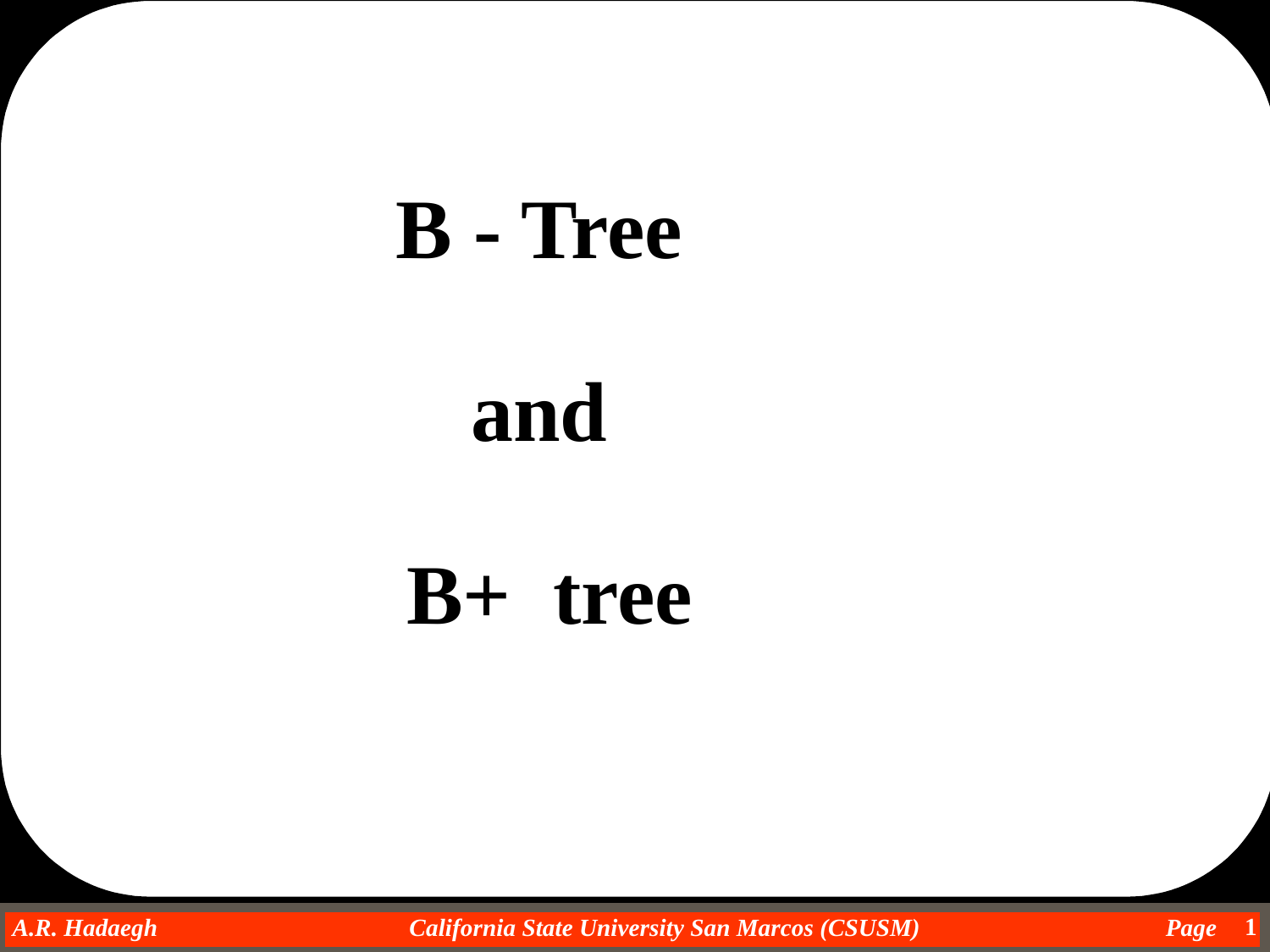

B - Tree

and

B+  tree

1